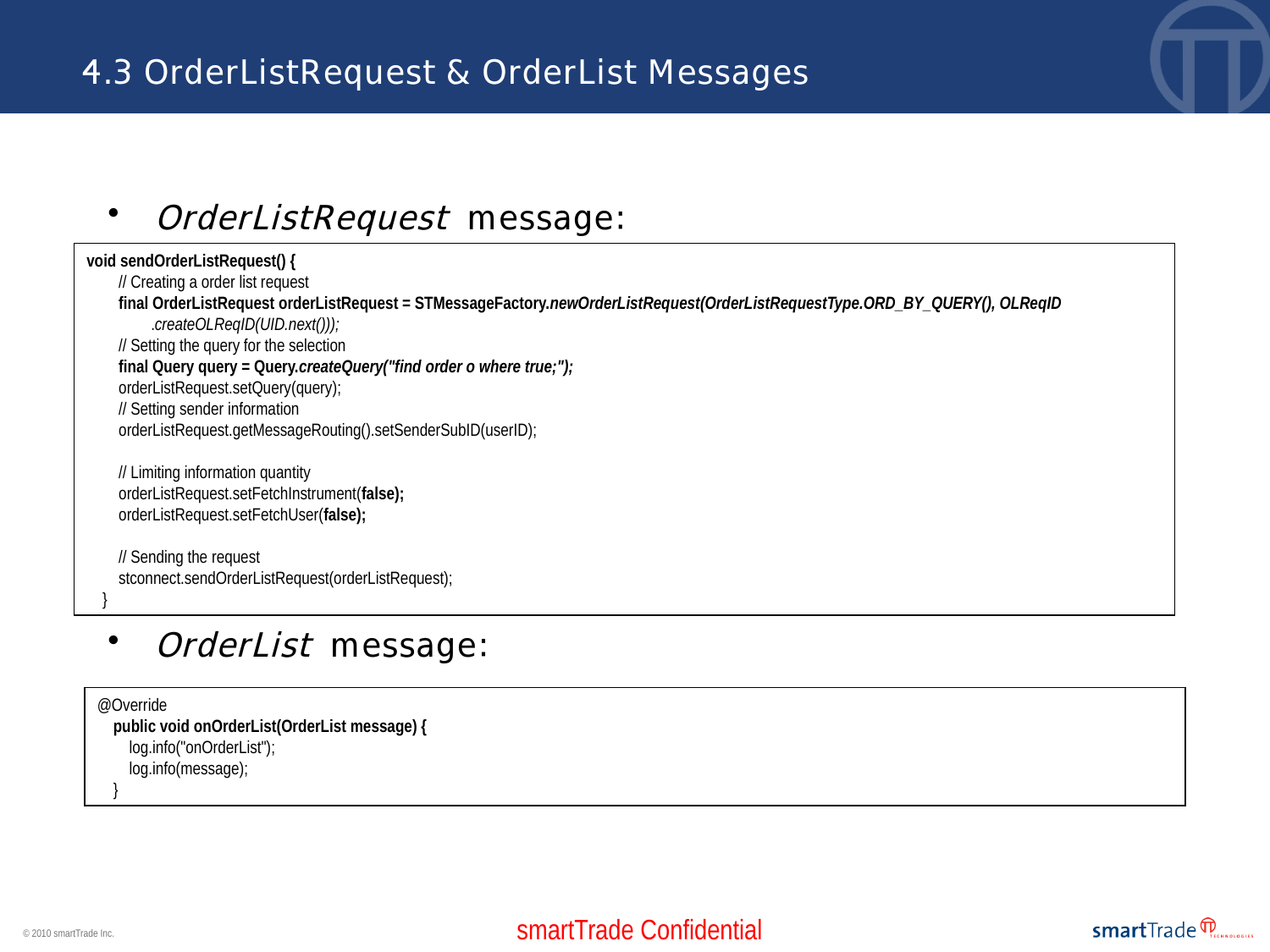

4.3 OrderListRequest & OrderList Messages

OrderListRequest  message:

OrderList  message:
void sendOrderListRequest() {
        // Creating a order list request
        final OrderListRequest orderListRequest = STMessageFactory.newOrderListRequest(OrderListRequestType.ORD_BY_QUERY(), OLReqID
                .createOLReqID(UID.next()));
        // Setting the query for the selection
        final Query query = Query.createQuery("find order o where true;");
        orderListRequest.setQuery(query);
        // Setting sender information
        orderListRequest.getMessageRouting().setSenderSubID(userID);

        // Limiting information quantity
        orderListRequest.setFetchInstrument(false);
        orderListRequest.setFetchUser(false);

        // Sending the request
        stconnect.sendOrderListRequest(orderListRequest);
    }
@Override
    public void onOrderList(OrderList message) {
        log.info("onOrderList");
        log.info(message);
    }